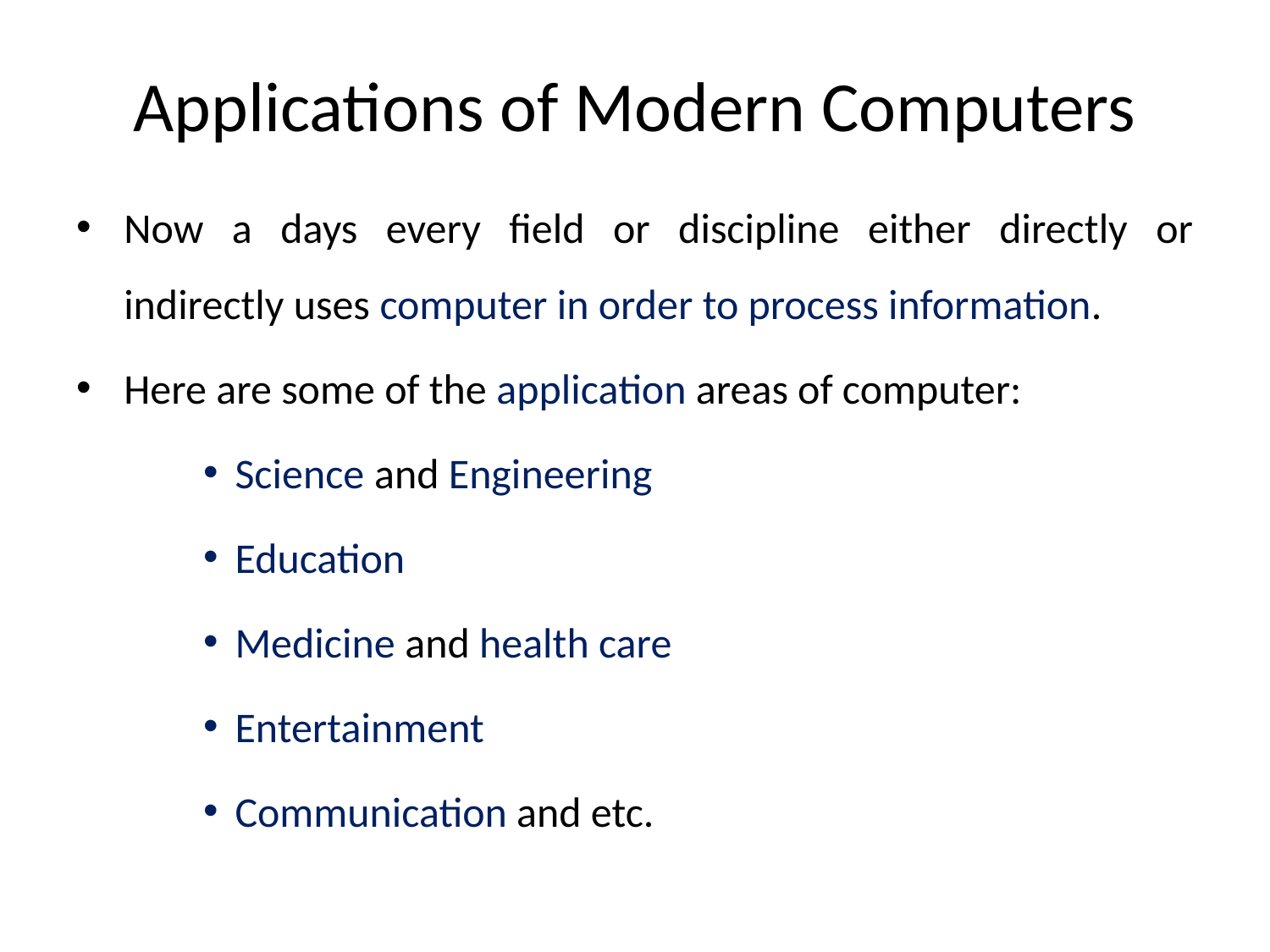

# Applications of Modern Computers
Now a days every field or discipline either directly or indirectly uses computer in order to process information.
Here are some of the application areas of computer:
Science and Engineering
Education
Medicine and health care
Entertainment
Communication and etc.